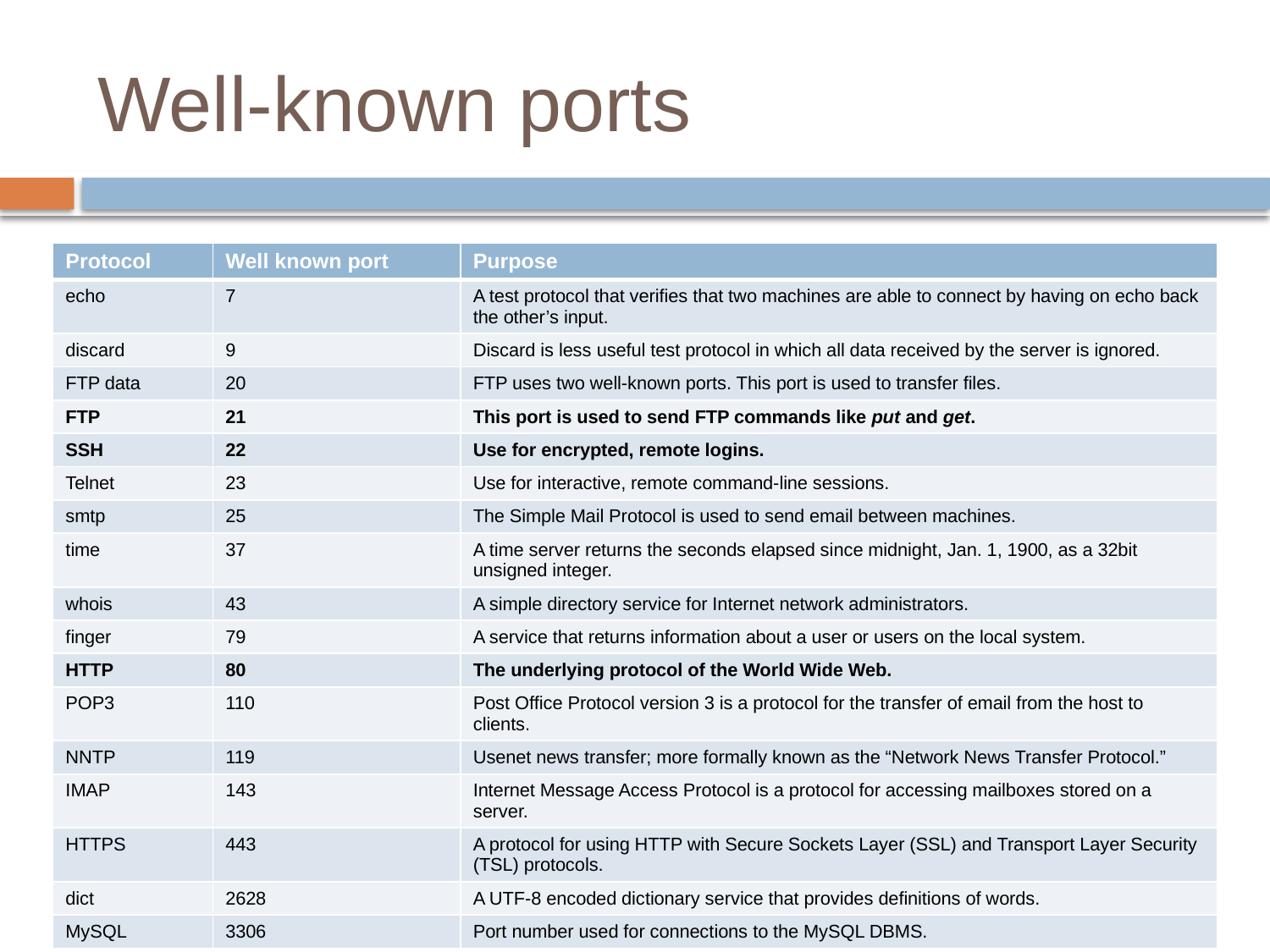

# Well-known ports
| Protocol | Well known port | Purpose |
| --- | --- | --- |
| echo | 7 | A test protocol that verifies that two machines are able to connect by having on echo back the other’s input. |
| discard | 9 | Discard is less useful test protocol in which all data received by the server is ignored. |
| FTP data | 20 | FTP uses two well-known ports. This port is used to transfer files. |
| FTP | 21 | This port is used to send FTP commands like put and get. |
| SSH | 22 | Use for encrypted, remote logins. |
| Telnet | 23 | Use for interactive, remote command-line sessions. |
| smtp | 25 | The Simple Mail Protocol is used to send email between machines. |
| time | 37 | A time server returns the seconds elapsed since midnight, Jan. 1, 1900, as a 32bit unsigned integer. |
| whois | 43 | A simple directory service for Internet network administrators. |
| finger | 79 | A service that returns information about a user or users on the local system. |
| HTTP | 80 | The underlying protocol of the World Wide Web. |
| POP3 | 110 | Post Office Protocol version 3 is a protocol for the transfer of email from the host to clients. |
| NNTP | 119 | Usenet news transfer; more formally known as the “Network News Transfer Protocol.” |
| IMAP | 143 | Internet Message Access Protocol is a protocol for accessing mailboxes stored on a server. |
| HTTPS | 443 | A protocol for using HTTP with Secure Sockets Layer (SSL) and Transport Layer Security (TSL) protocols. |
| dict | 2628 | A UTF-8 encoded dictionary service that provides definitions of words. |
| MySQL | 3306 | Port number used for connections to the MySQL DBMS. |